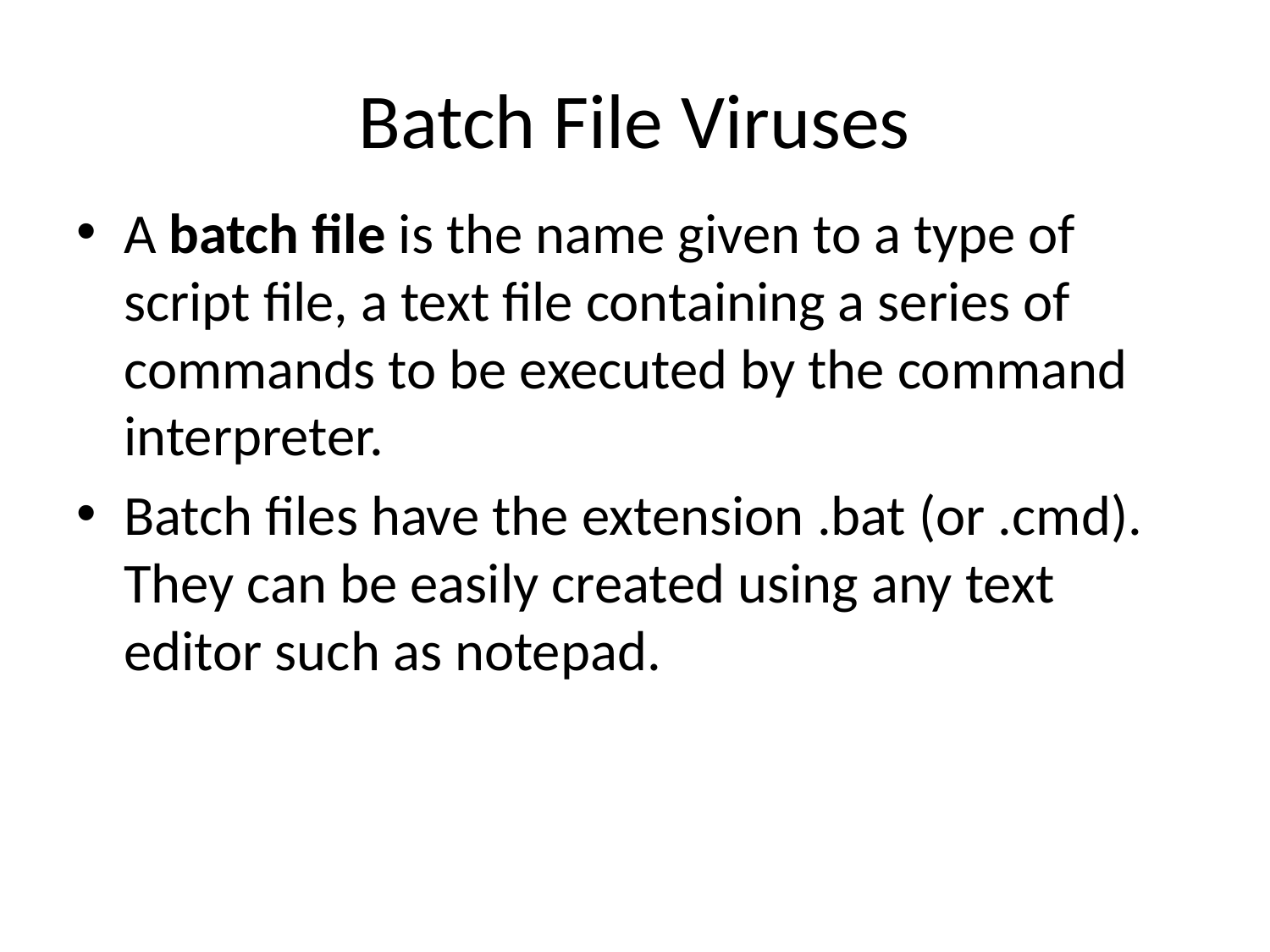

# Batch File Viruses
A batch file is the name given to a type of script file, a text file containing a series of commands to be executed by the command interpreter.
Batch files have the extension .bat (or .cmd). They can be easily created using any text editor such as notepad.